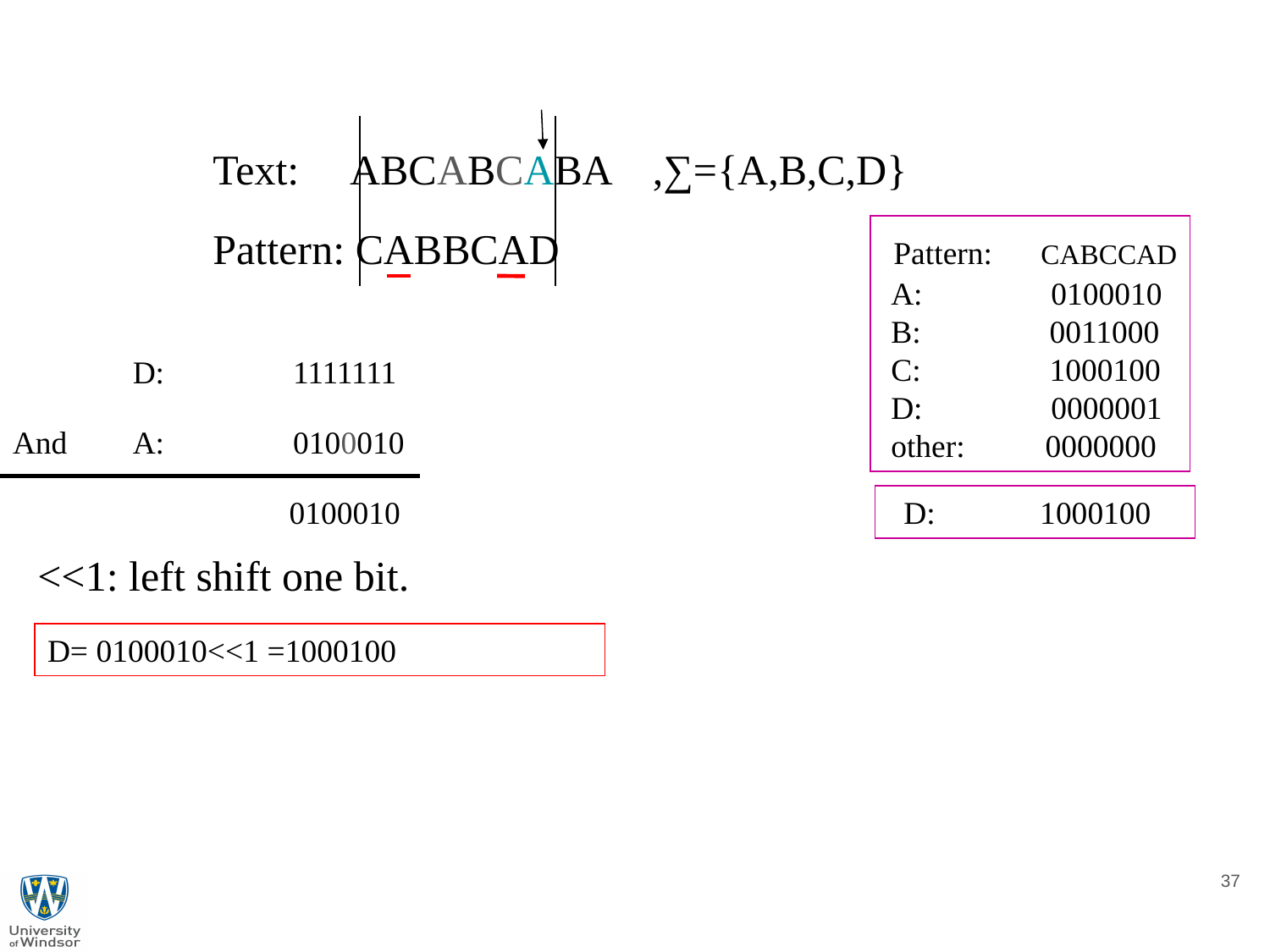

Text:     ABCABCABA
,∑={A,B,C,D}
 Pattern: CABBCAD
 Pattern:      CABCCAD
 A:                0100010
 B:                0011000
 C:                1000100
 D:                0000001
 other:          0000000
D:                1111111
And
A:                0100010
0100010
  D:             1000100
<<1: left shift one bit.
D= 0100010<<1 =1000100
37